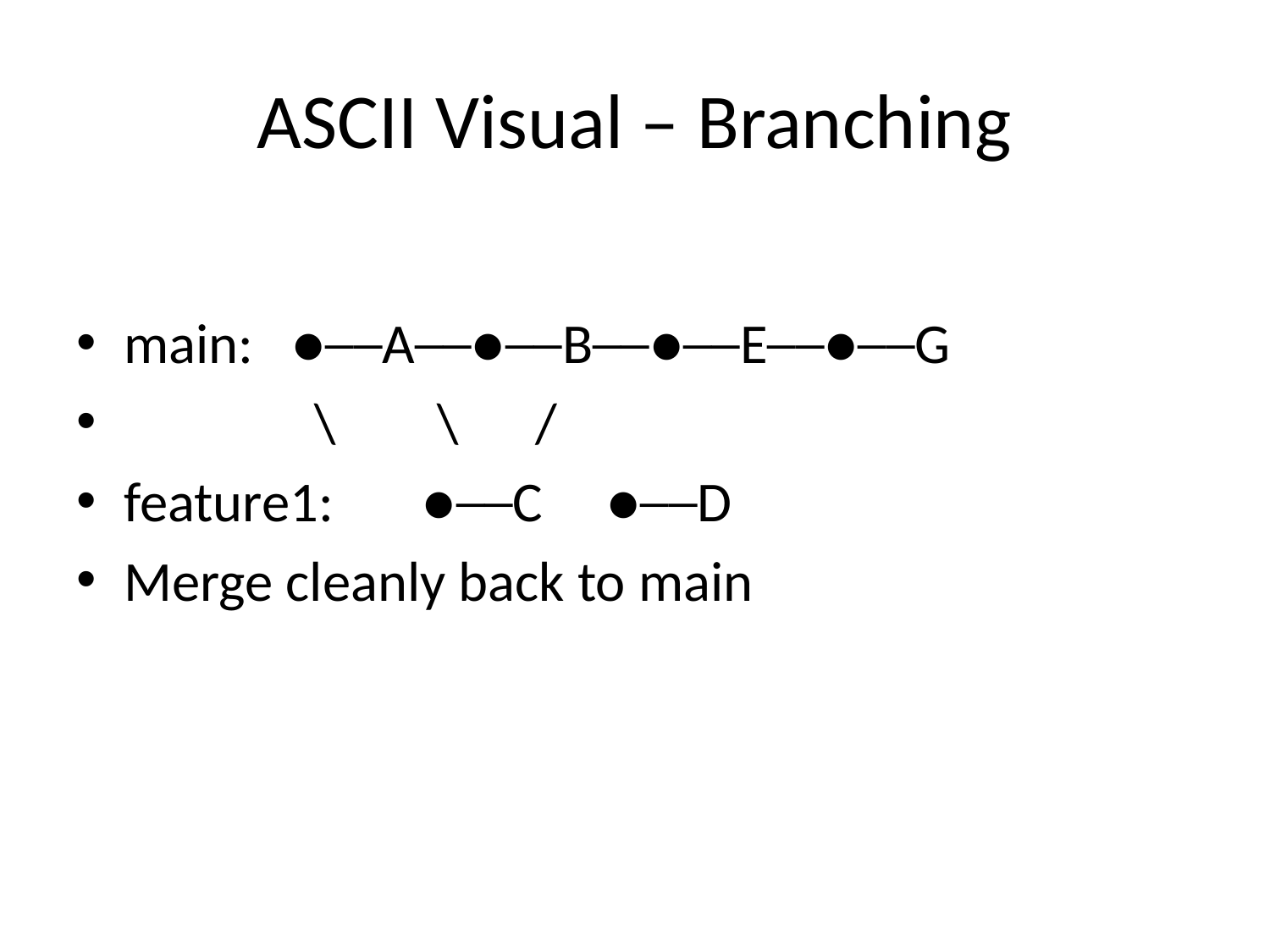

# ASCII Visual – Branching

main:   ●──A──●──B──●──E──●──G
               \        \      /
feature1:       ●──C     ●──D
Merge cleanly back to main